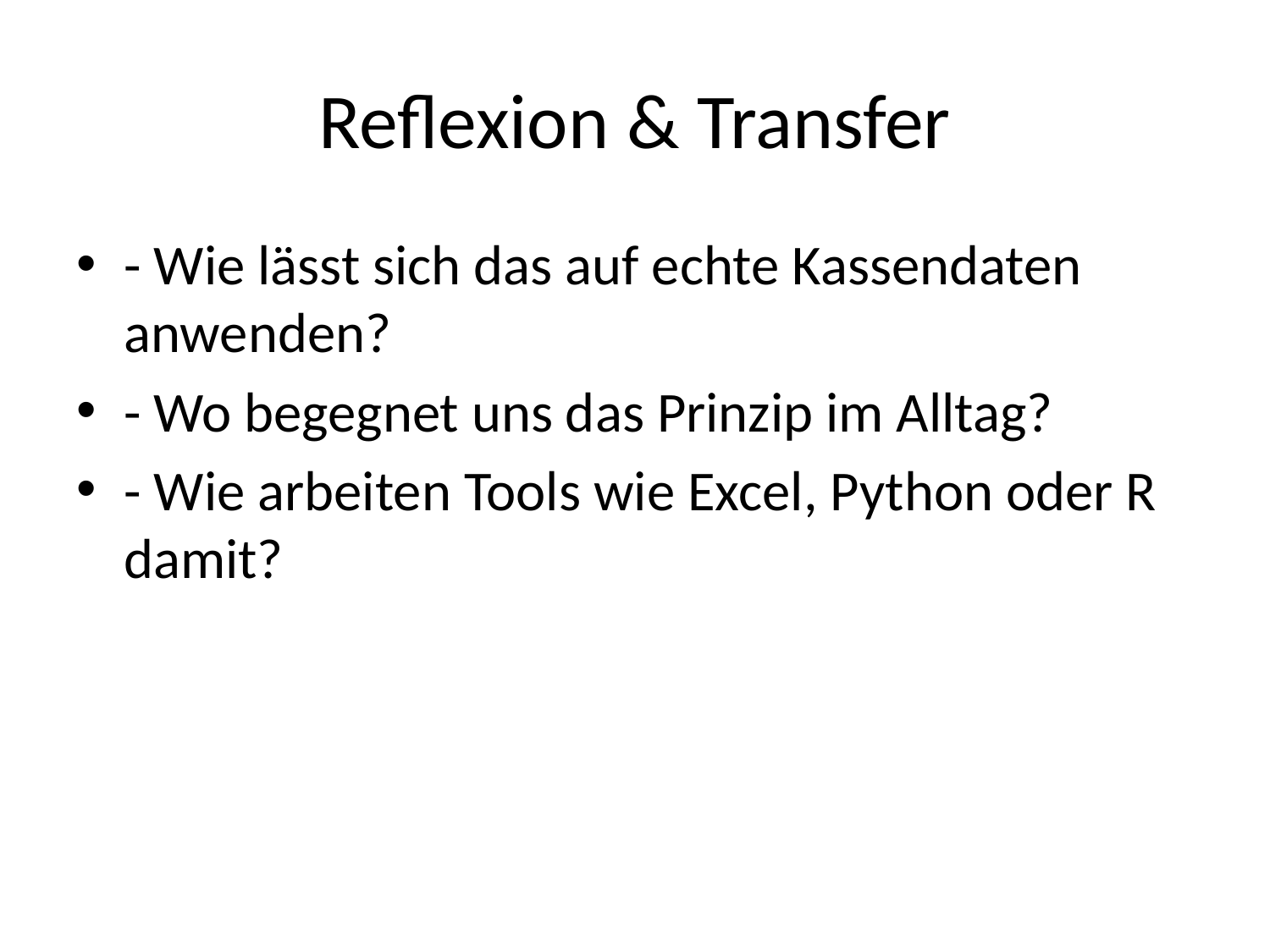

# Reflexion & Transfer
- Wie lässt sich das auf echte Kassendaten anwenden?
- Wo begegnet uns das Prinzip im Alltag?
- Wie arbeiten Tools wie Excel, Python oder R damit?